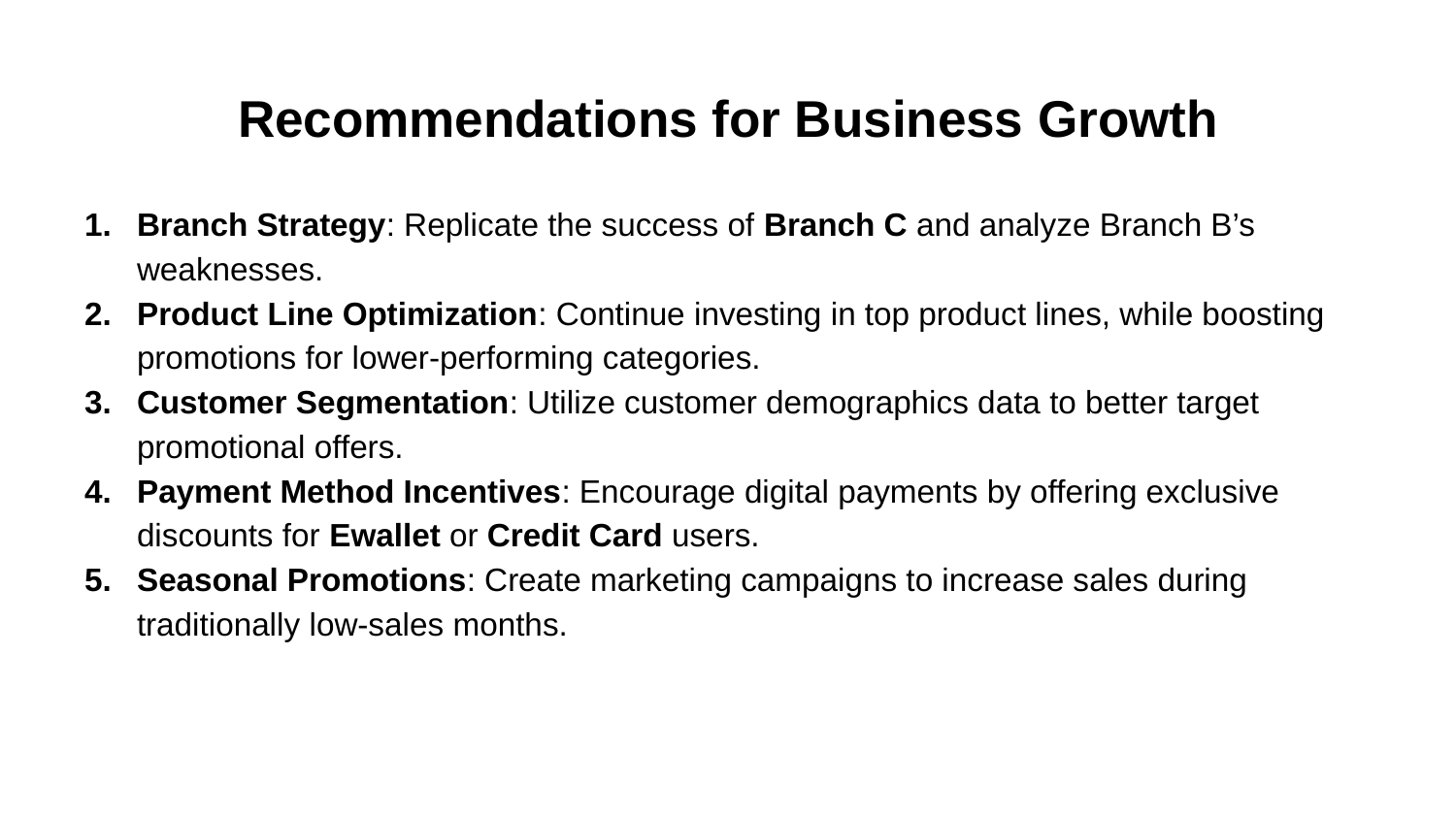

# Recommendations for Business Growth
Branch Strategy: Replicate the success of Branch C and analyze Branch B’s weaknesses.
Product Line Optimization: Continue investing in top product lines, while boosting promotions for lower-performing categories.
Customer Segmentation: Utilize customer demographics data to better target promotional offers.
Payment Method Incentives: Encourage digital payments by offering exclusive discounts for Ewallet or Credit Card users.
Seasonal Promotions: Create marketing campaigns to increase sales during traditionally low-sales months.